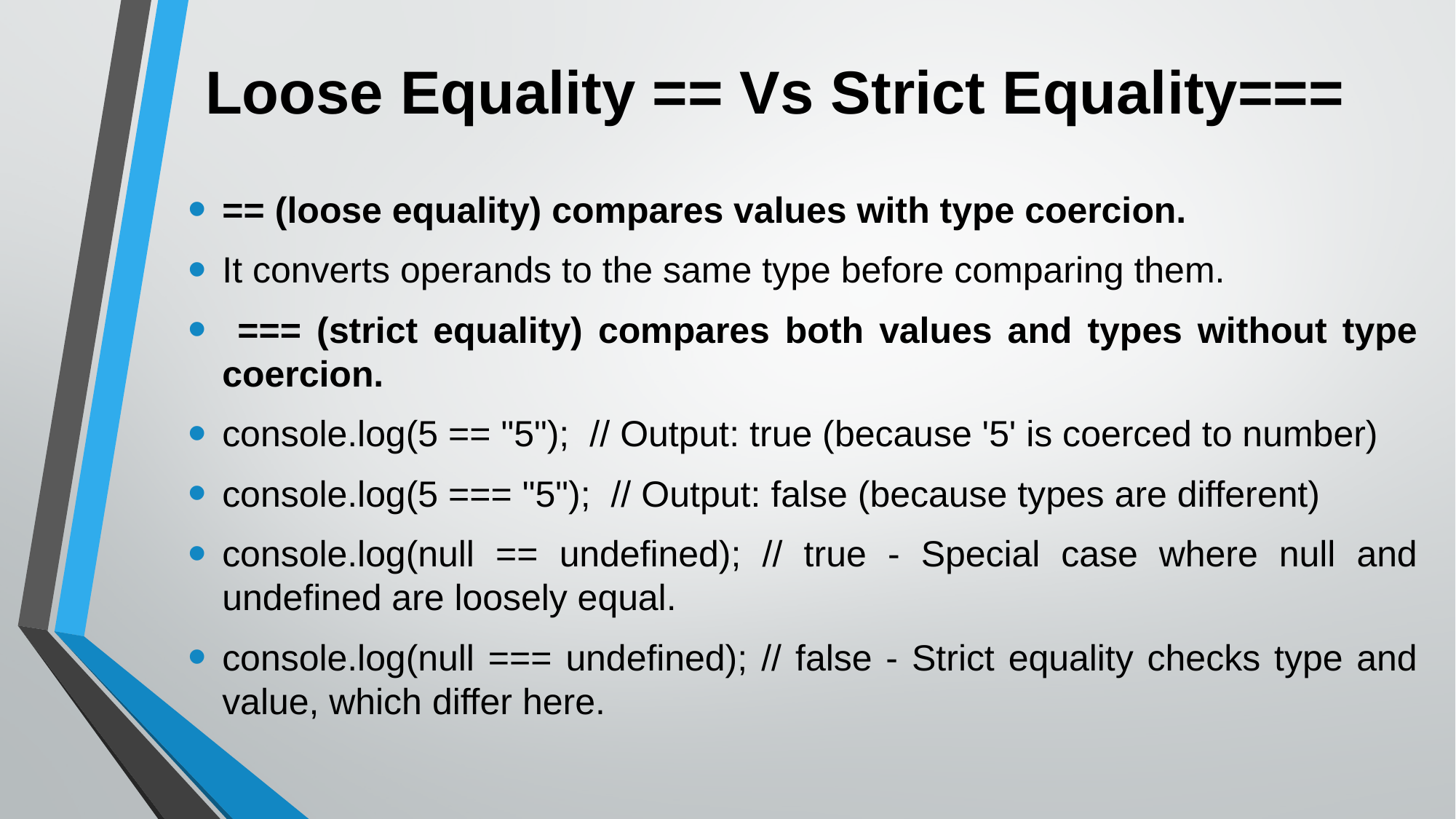

# Loose Equality == Vs Strict Equality===
== (loose equality) compares values with type coercion.
It converts operands to the same type before comparing them.
 === (strict equality) compares both values and types without type coercion.
console.log(5 == "5");  // Output: true (because '5' is coerced to number)
console.log(5 === "5");  // Output: false (because types are different)
console.log(null == undefined); // true - Special case where null and undefined are loosely equal.
console.log(null === undefined); // false - Strict equality checks type and value, which differ here.